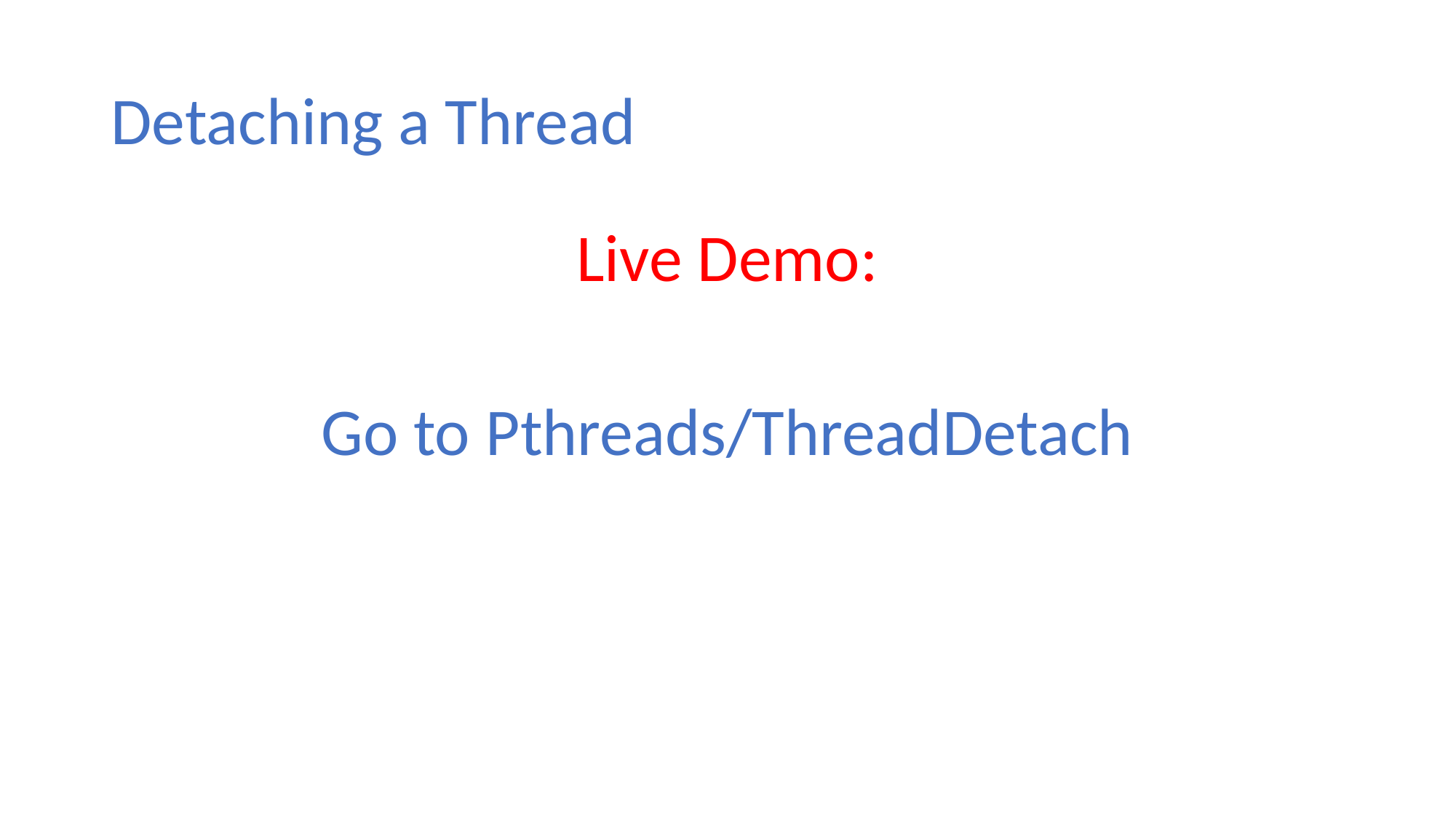

# Detaching a Thread
Live Demo:

Go to Pthreads/ThreadDetach